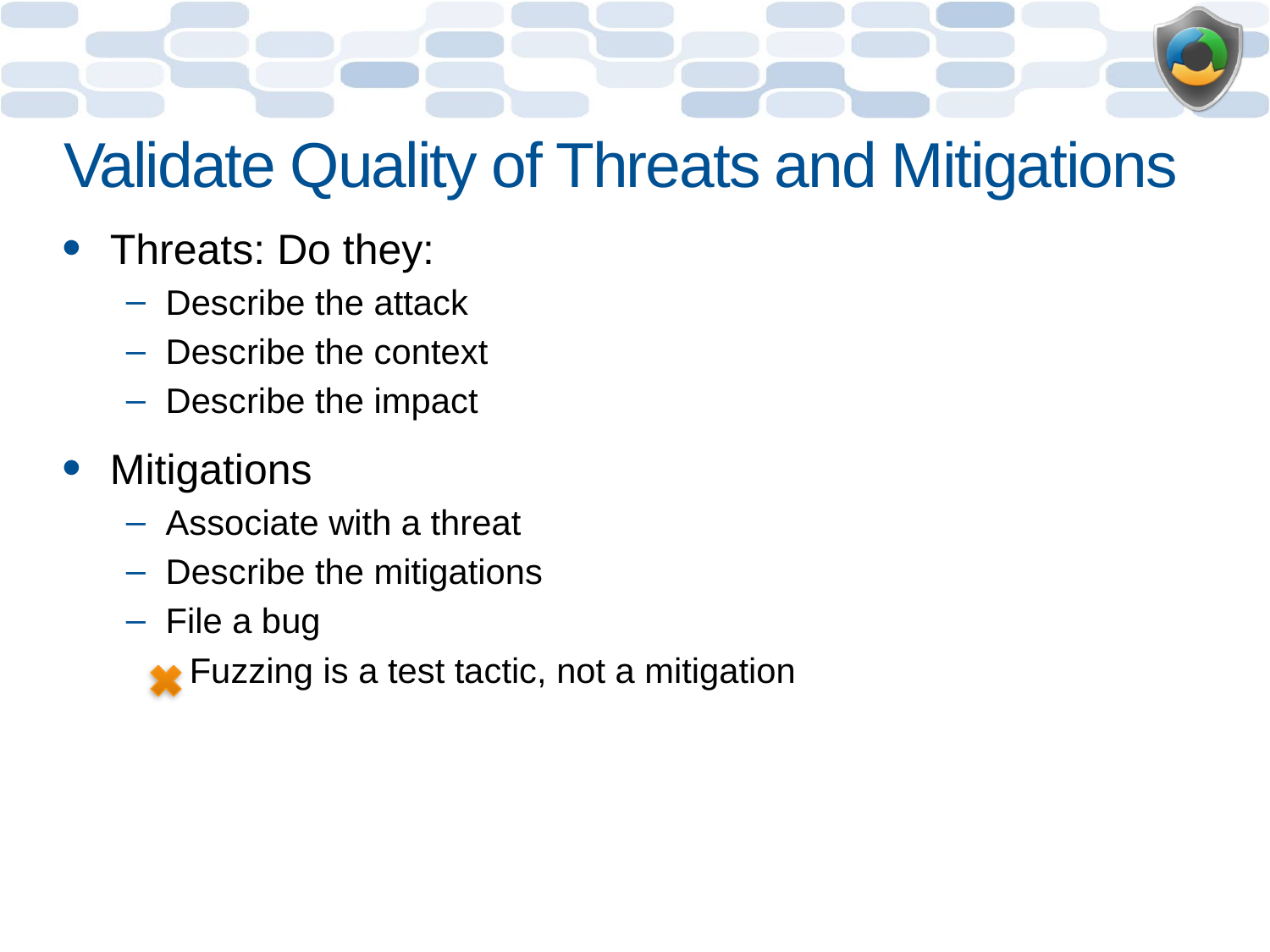

# Validate Quality of Threats and Mitigations
Threats: Do they:
Describe the attack
Describe the context
Describe the impact
Mitigations
Associate with a threat
Describe the mitigations
File a bug
Fuzzing is a test tactic, not a mitigation